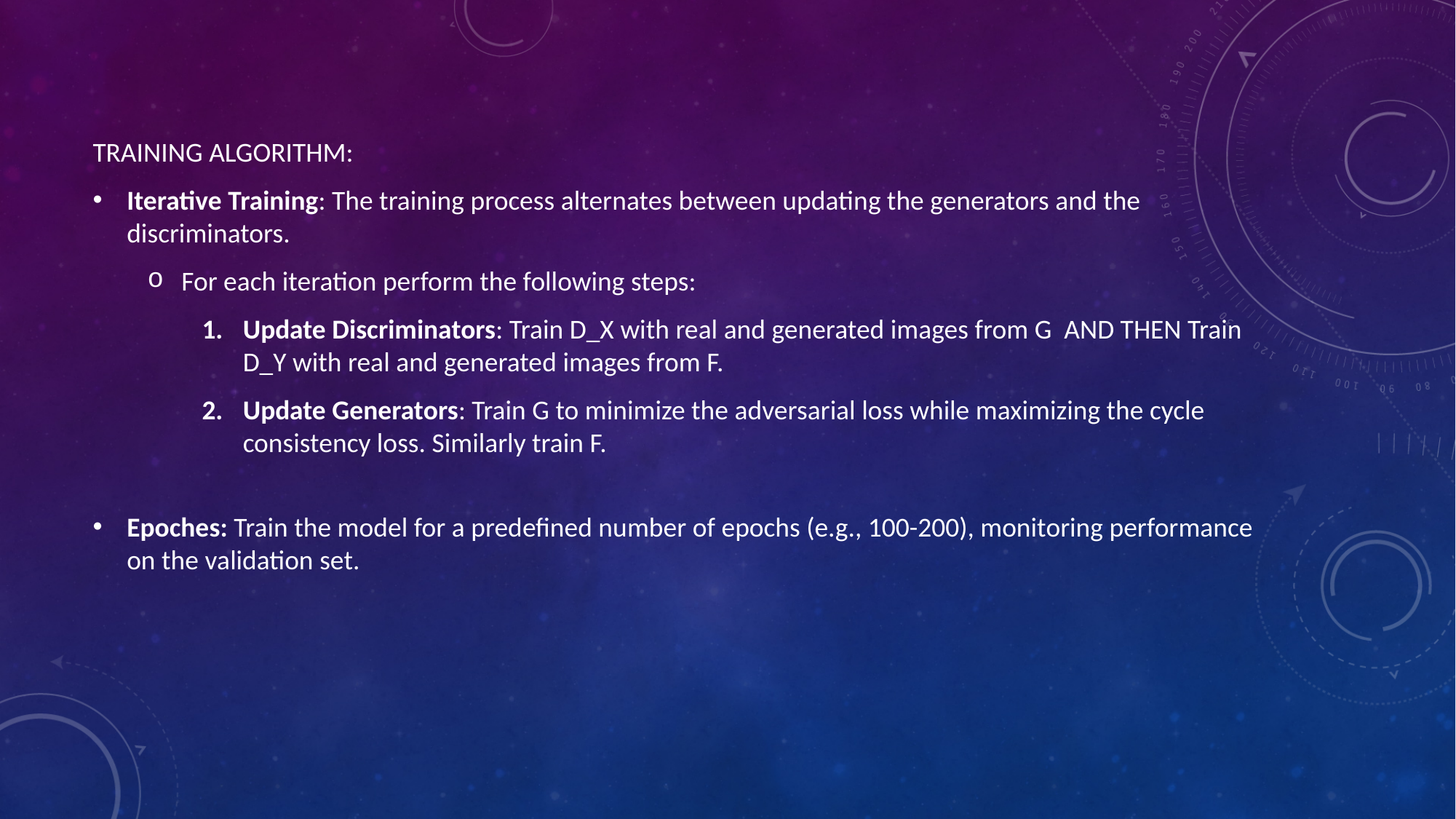

TRAINING ALGORITHM:
Iterative Training: The training process alternates between updating the generators and the discriminators.
For each iteration perform the following steps:
Update Discriminators: Train D_X with real and generated images from G  AND THEN Train D_Y with real and generated images from F.
Update Generators: Train G to minimize the adversarial loss while maximizing the cycle consistency loss. Similarly train F.

Epoches: Train the model for a predefined number of epochs (e.g., 100-200), monitoring performance on the validation set.